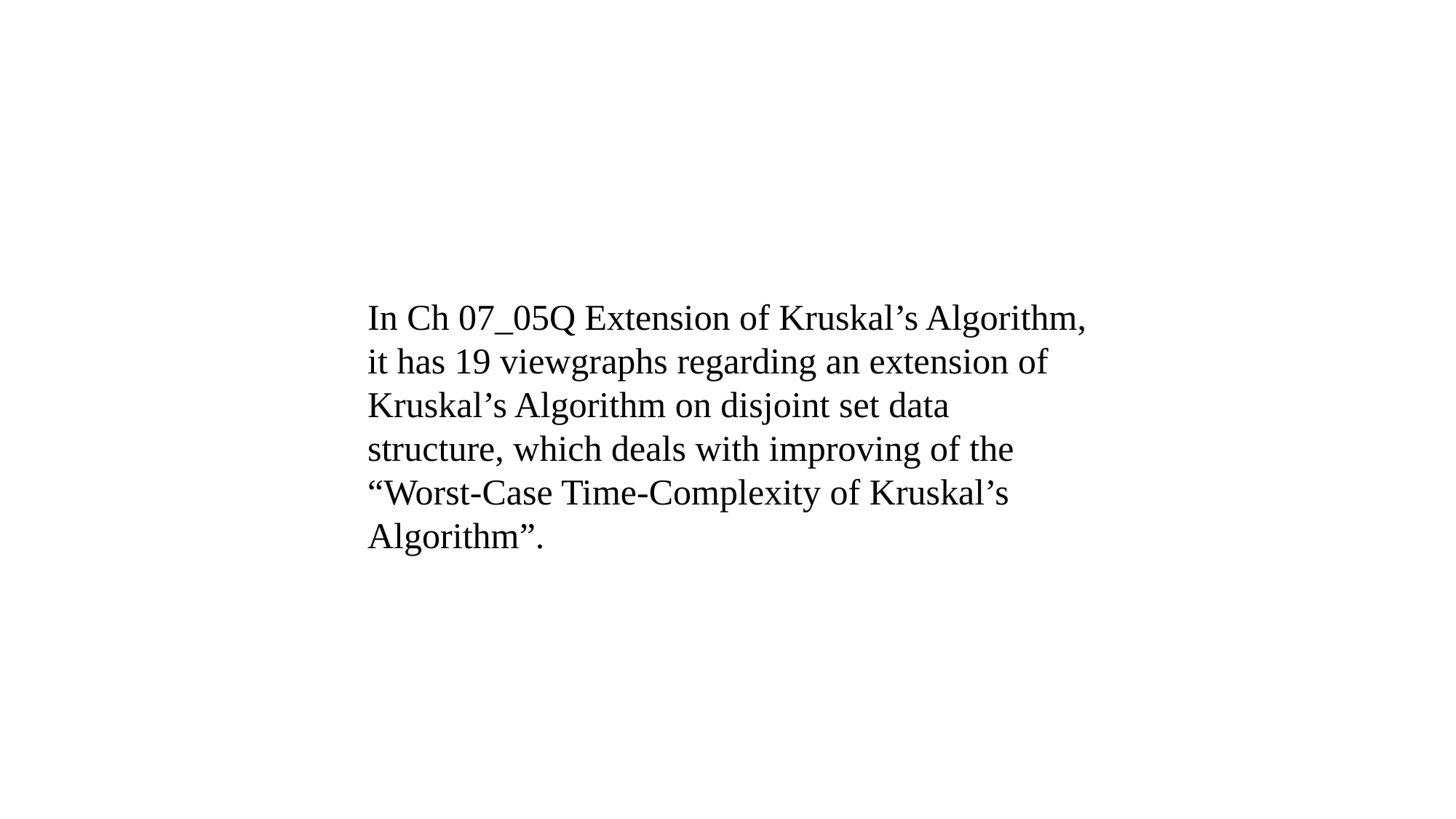

In Ch 07_05Q Extension of Kruskal’s Algorithm, it has 19 viewgraphs regarding an extension of
Kruskal’s Algorithm on disjoint set data structure, which deals with improving of the “Worst-Case Time-Complexity of Kruskal’s Algorithm”.